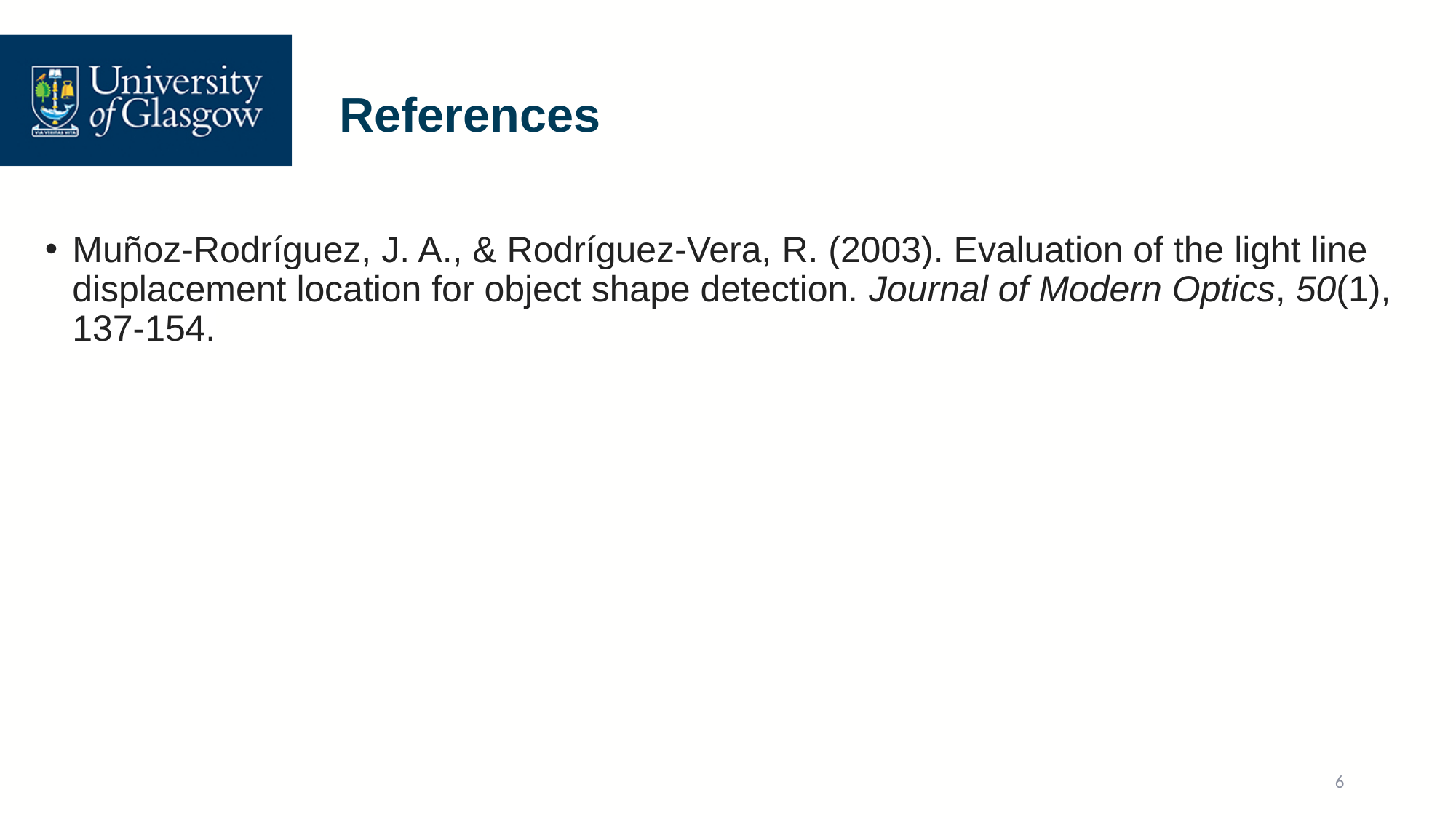

# References

Muñoz-Rodríguez, J. A., & Rodríguez-Vera, R. (2003). Evaluation of the light line displacement location for object shape detection. Journal of Modern Optics, 50(1), 137-154.
6